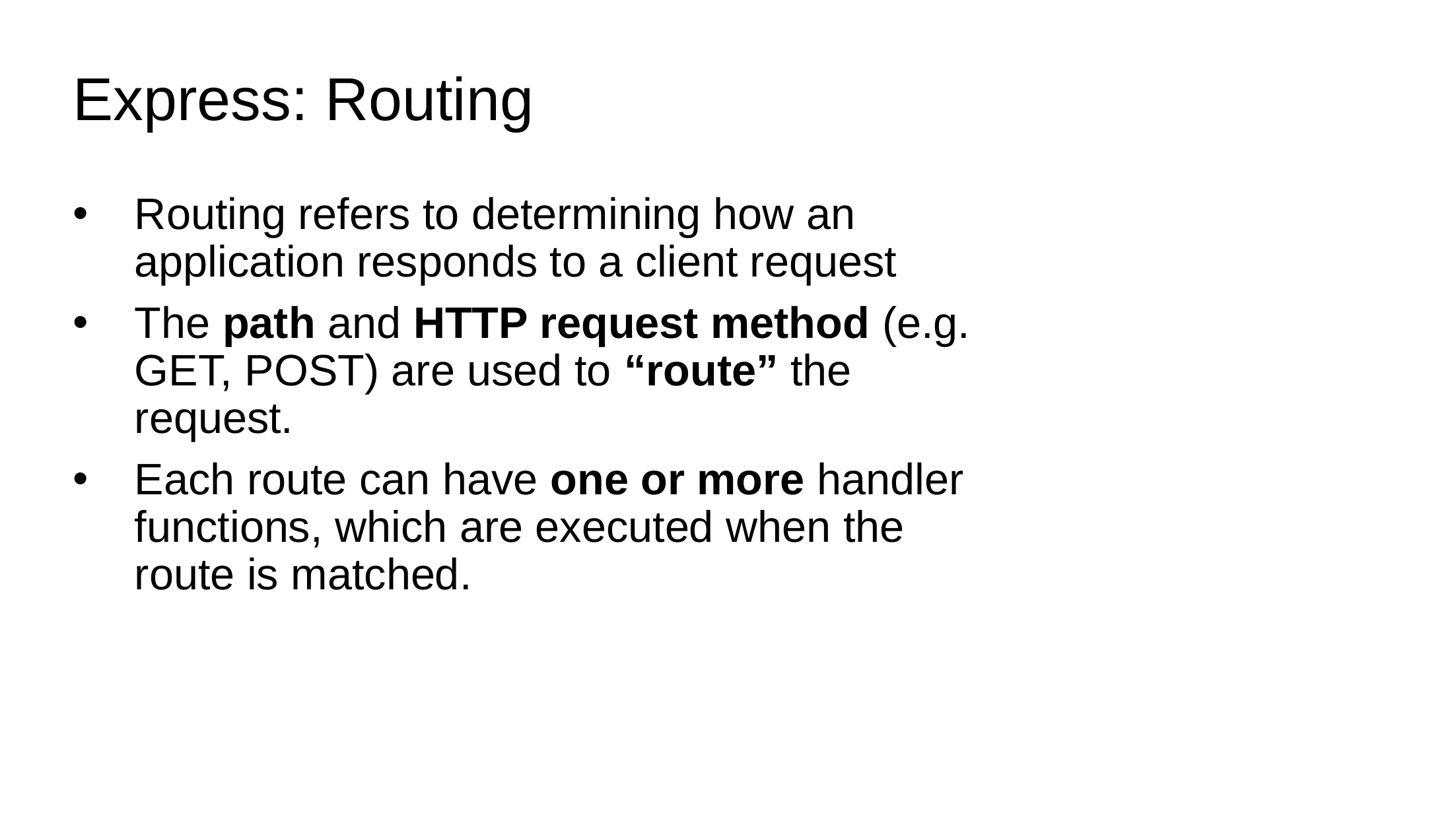

# Express: Routing
Routing refers to determining how an application responds to a client request
The path and HTTP request method (e.g. GET, POST) are used to “route” the request.
Each route can have one or more handler functions, which are executed when the route is matched.